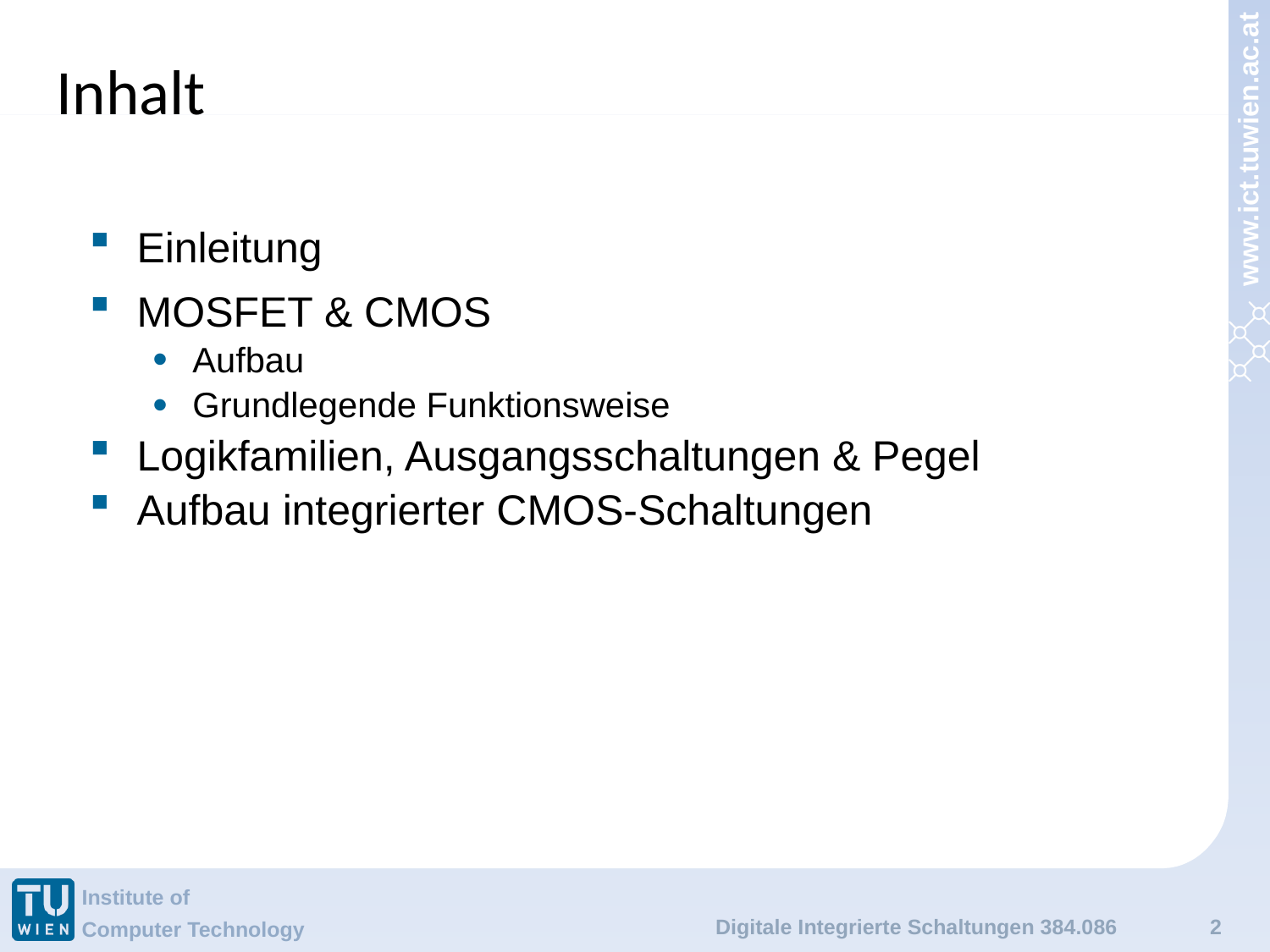

# Inhalt
Einleitung
MOSFET & CMOS
Aufbau
Grundlegende Funktionsweise
Logikfamilien, Ausgangsschaltungen & Pegel
Aufbau integrierter CMOS-Schaltungen
Digitale Integrierte Schaltungen 384.086
2